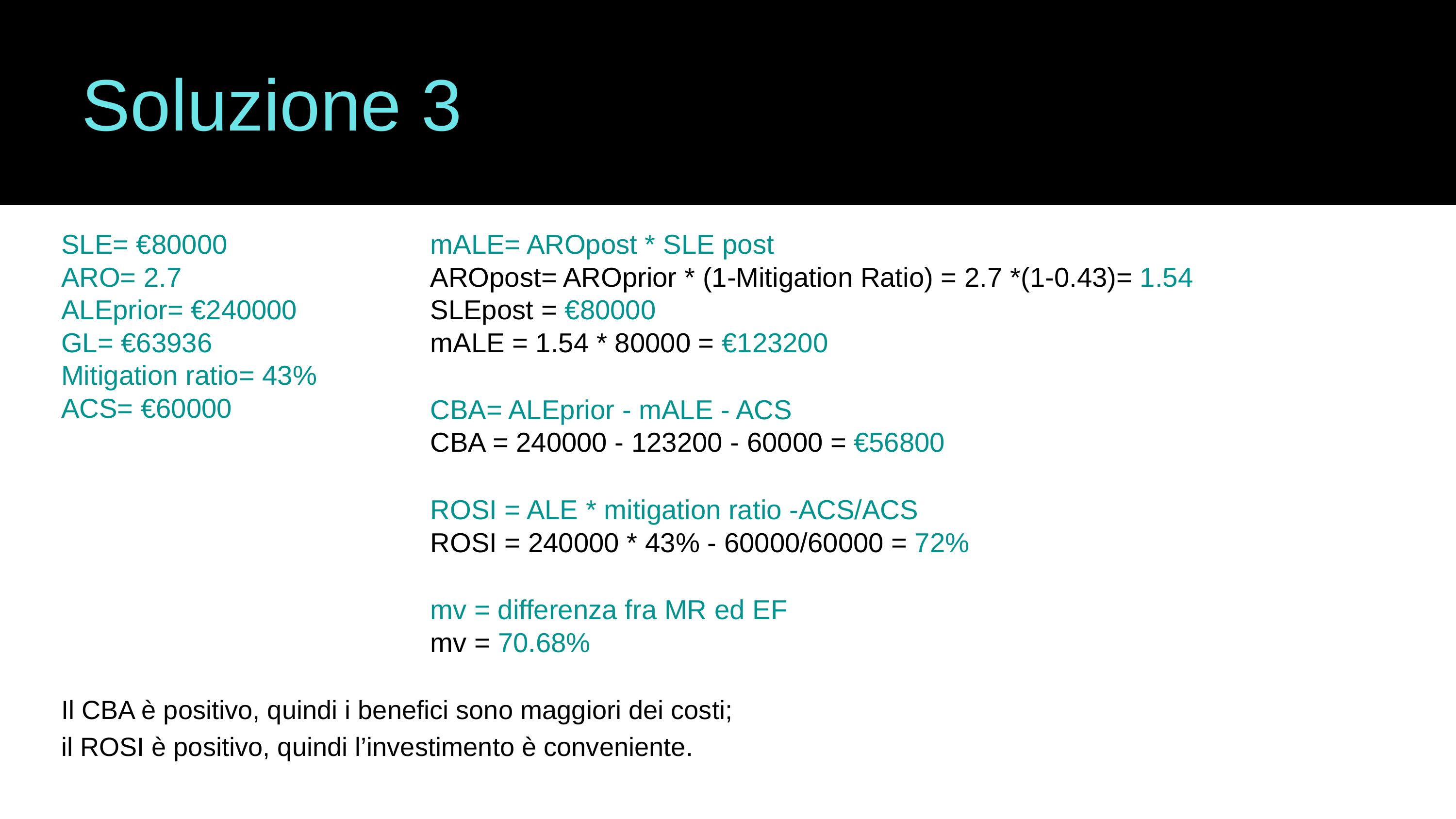

Soluzione 3
SLE= €80000
ARO= 2.7
ALEprior= €240000
GL= €6393﻿6
Mitigation ratio= 43%
ACS= €60000
mALE= AROpost * SLE post
AROpost= AROprior * (1-Mitigation Ratio) = 2.7 *(1-0.43)= 1.54
SLEpost = €80000
mALE = 1.54 * 80000 = €123200
CBA= ALEprior - mALE - ACS
CBA = 240000 - 123200 - 60000 = €56800
ROSI = ALE * mitigation ratio -ACS/ACS
ROSI = 240000 * 43% - 60000/60000 = 72%
mv = differenza fra MR ed EF
mv = 70.68%
Il CBA è positivo, quindi i benefici sono maggiori dei costi;
il ROSI è positivo, quindi l’investimento è conveniente.